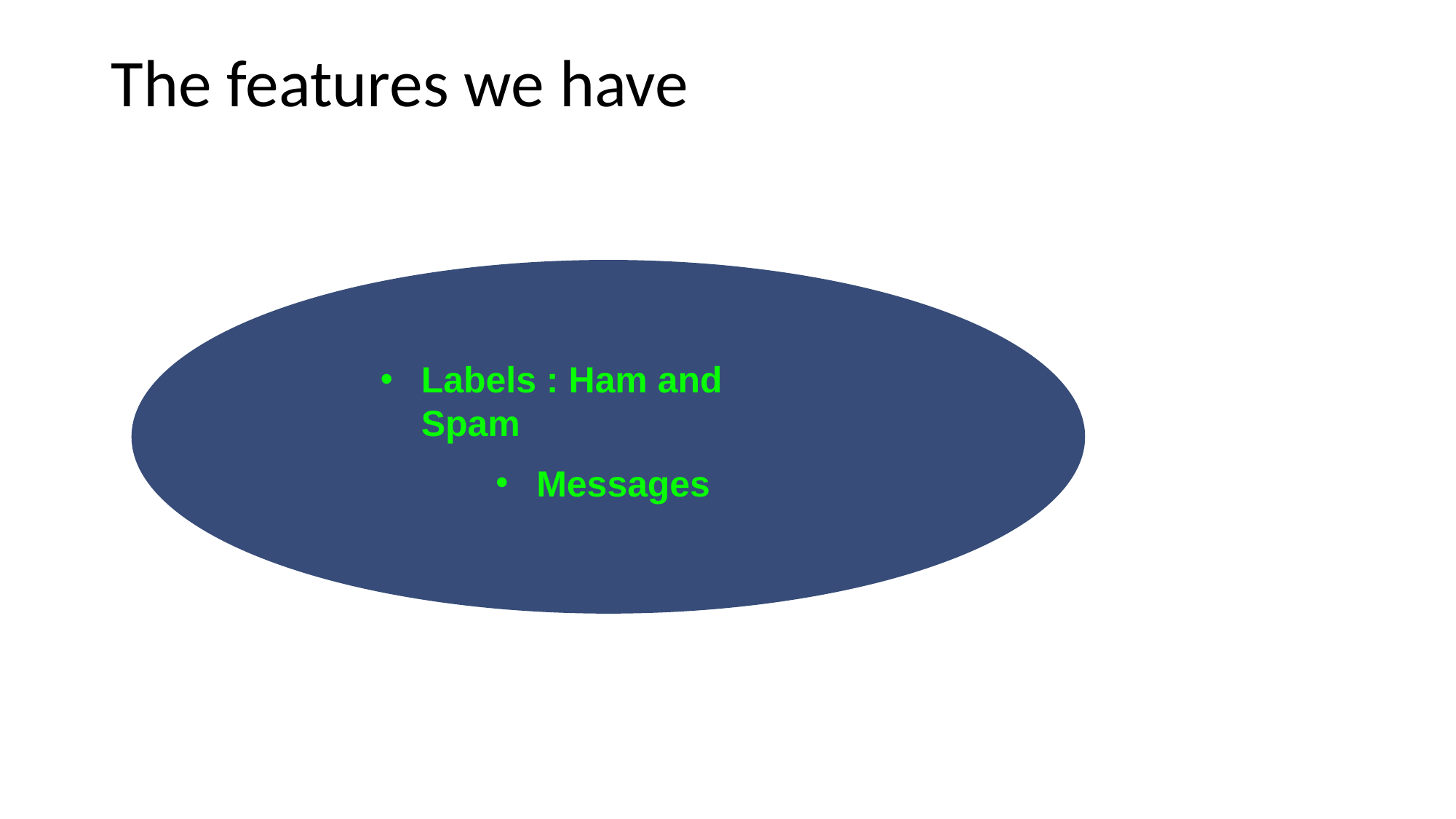

# The features we have

Labels : Ham and Spam
Messages